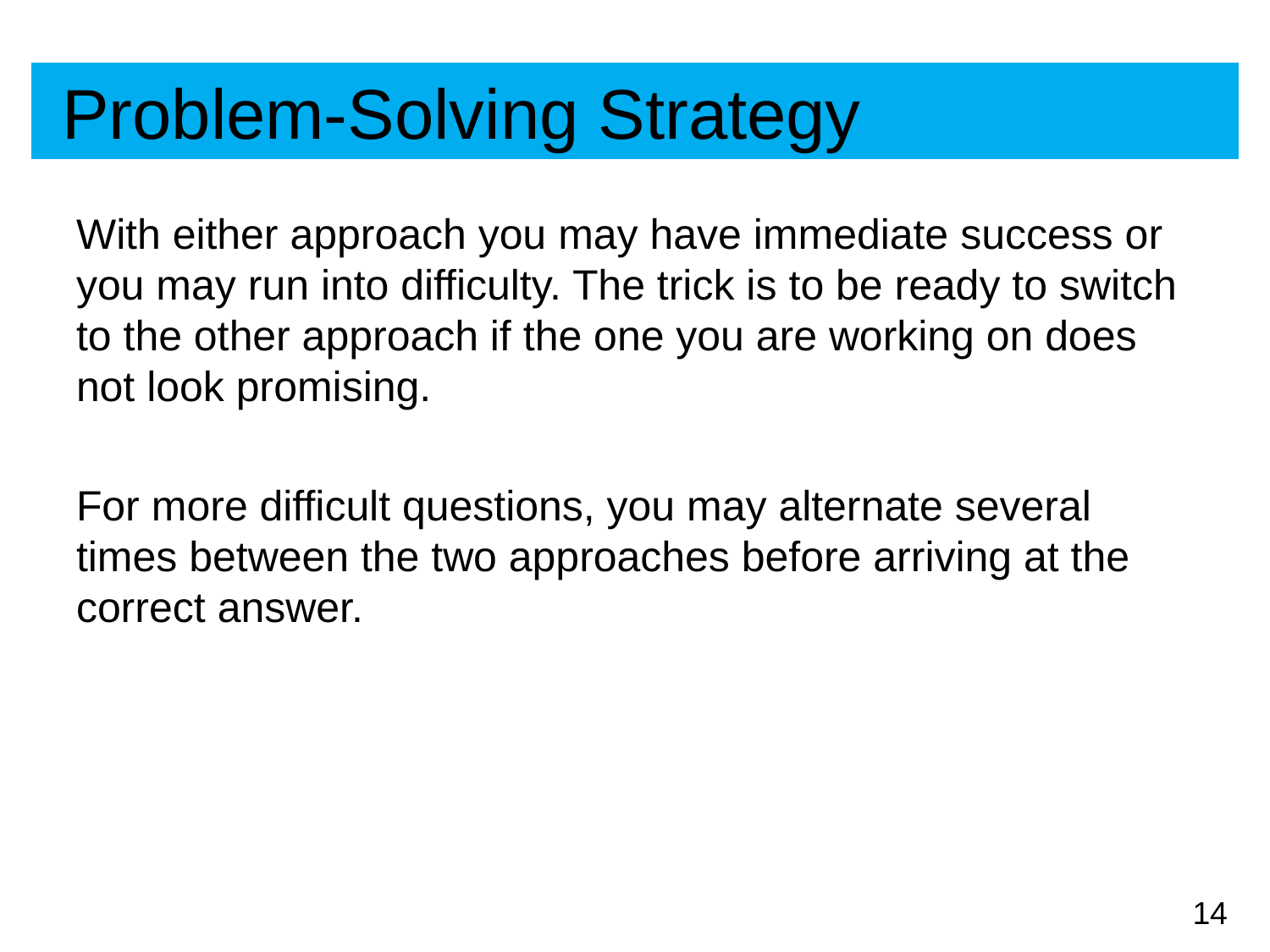

# Problem-Solving Strategy
With either approach you may have immediate success or you may run into difficulty. The trick is to be ready to switch to the other approach if the one you are working on does not look promising.

For more difficult questions, you may alternate several times between the two approaches before arriving at the correct answer.